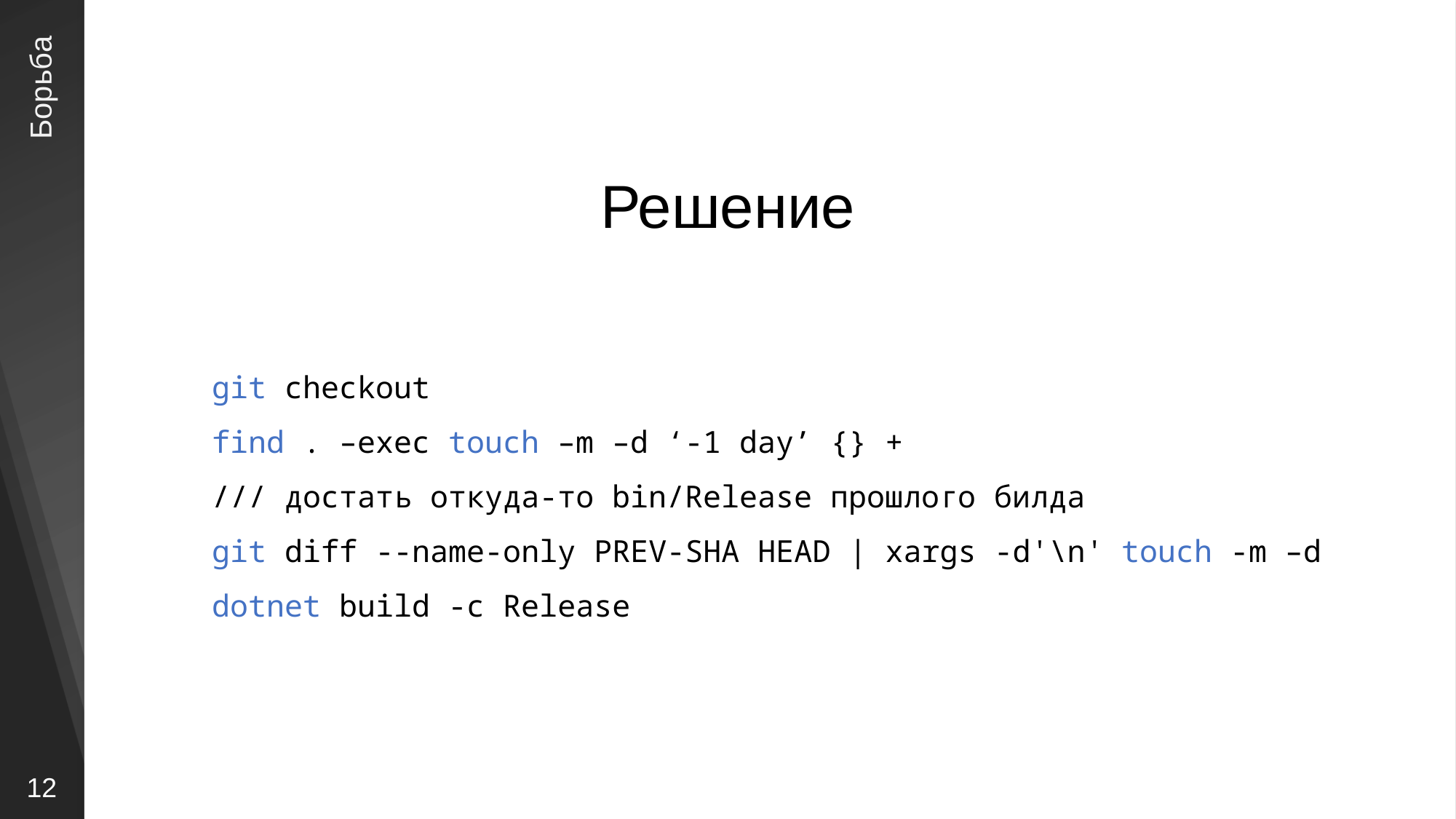

Решение
# Борьба
git checkout
find . –exec touch –m –d ‘-1 day’ {} +
/// достать откуда-то bin/Release прошлого билда
git diff --name-only PREV-SHA HEAD | xargs -d'\n' touch -m –d
dotnet build -c Release